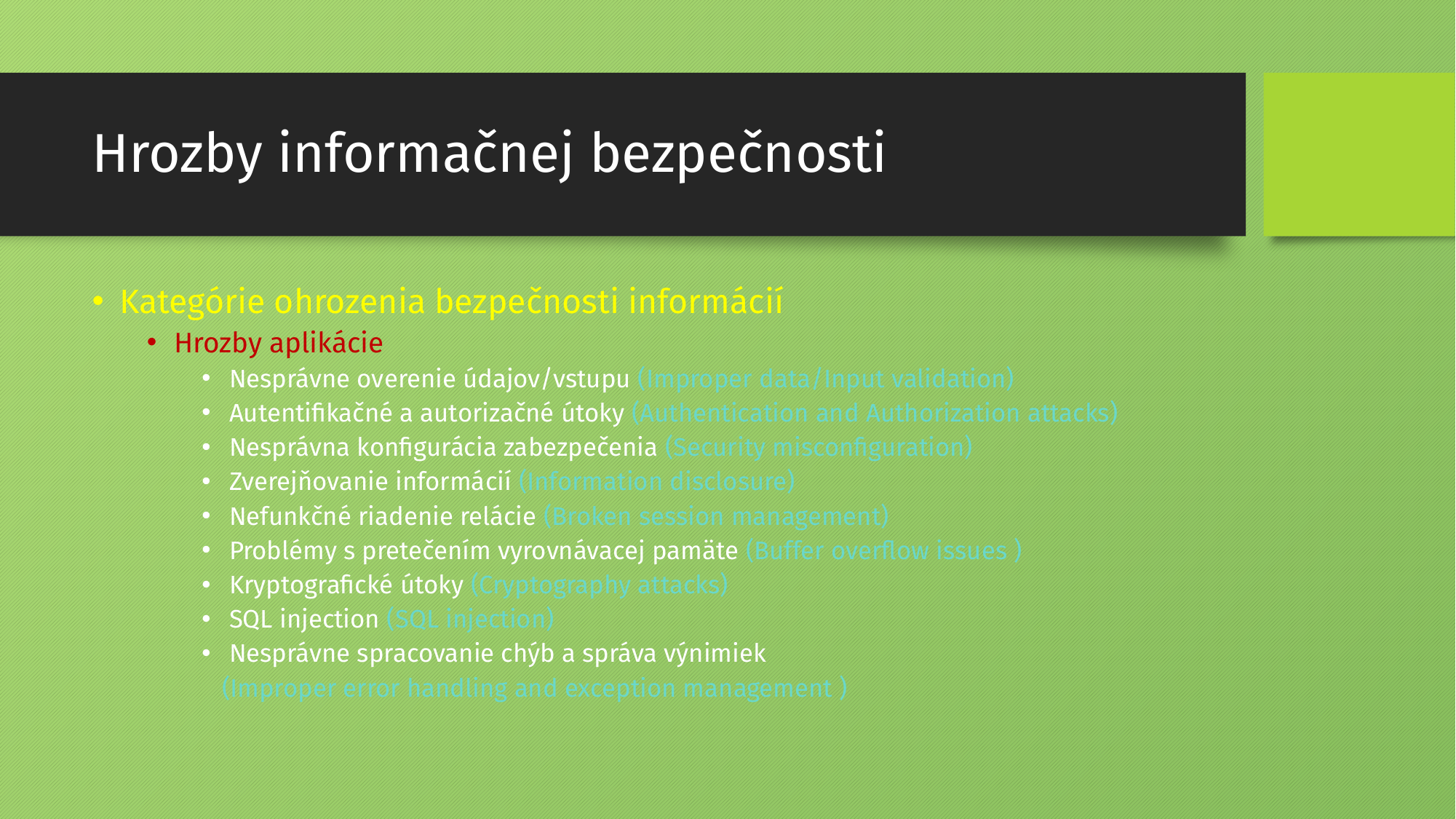

# Hrozby informačnej bezpečnosti
Kategórie ohrozenia bezpečnosti informácií
Hrozby aplikácie
Nesprávne overenie údajov/vstupu (Improper data/Input validation)
Autentifikačné a autorizačné útoky (Authentication and Authorization attacks)
Nesprávna konfigurácia zabezpečenia (Security misconfiguration)
Zverejňovanie informácií (Information disclosure)
Nefunkčné riadenie relácie (Broken session management)
Problémy s pretečením vyrovnávacej pamäte (Buffer overflow issues )
Kryptografické útoky (Cryptography attacks)
SQL injection (SQL injection)
Nesprávne spracovanie chýb a správa výnimiek
   (Improper error handling and exception management )